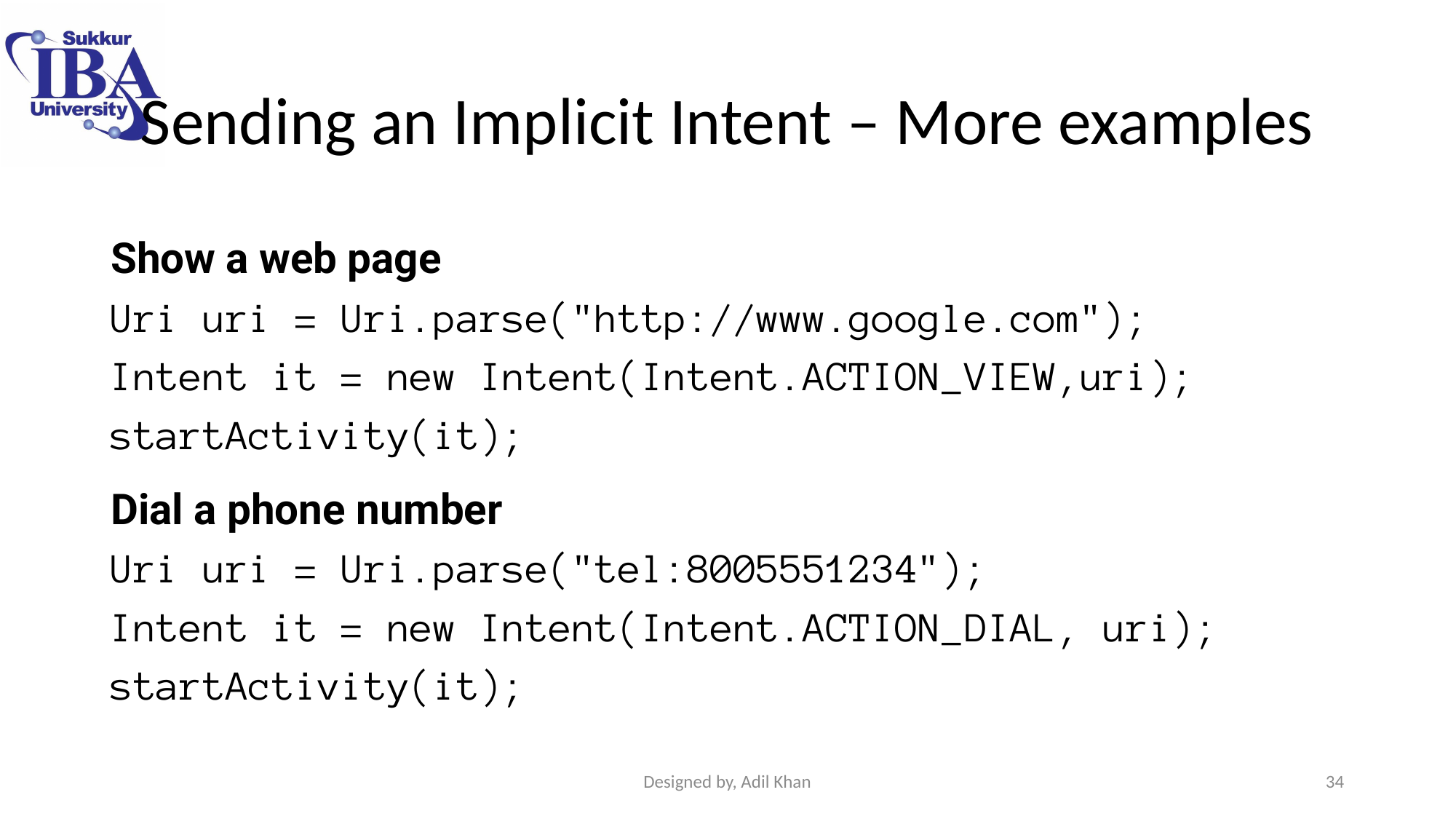

# Sending an Implicit Intent – More examples
Show a web page
Uri uri = Uri.parse("http://www.google.com");
Intent it = new Intent(Intent.ACTION_VIEW,uri);
startActivity(it);
Dial a phone number
Uri uri = Uri.parse("tel:8005551234");
Intent it = new Intent(Intent.ACTION_DIAL, uri);
startActivity(it);
Designed by, Adil Khan
34